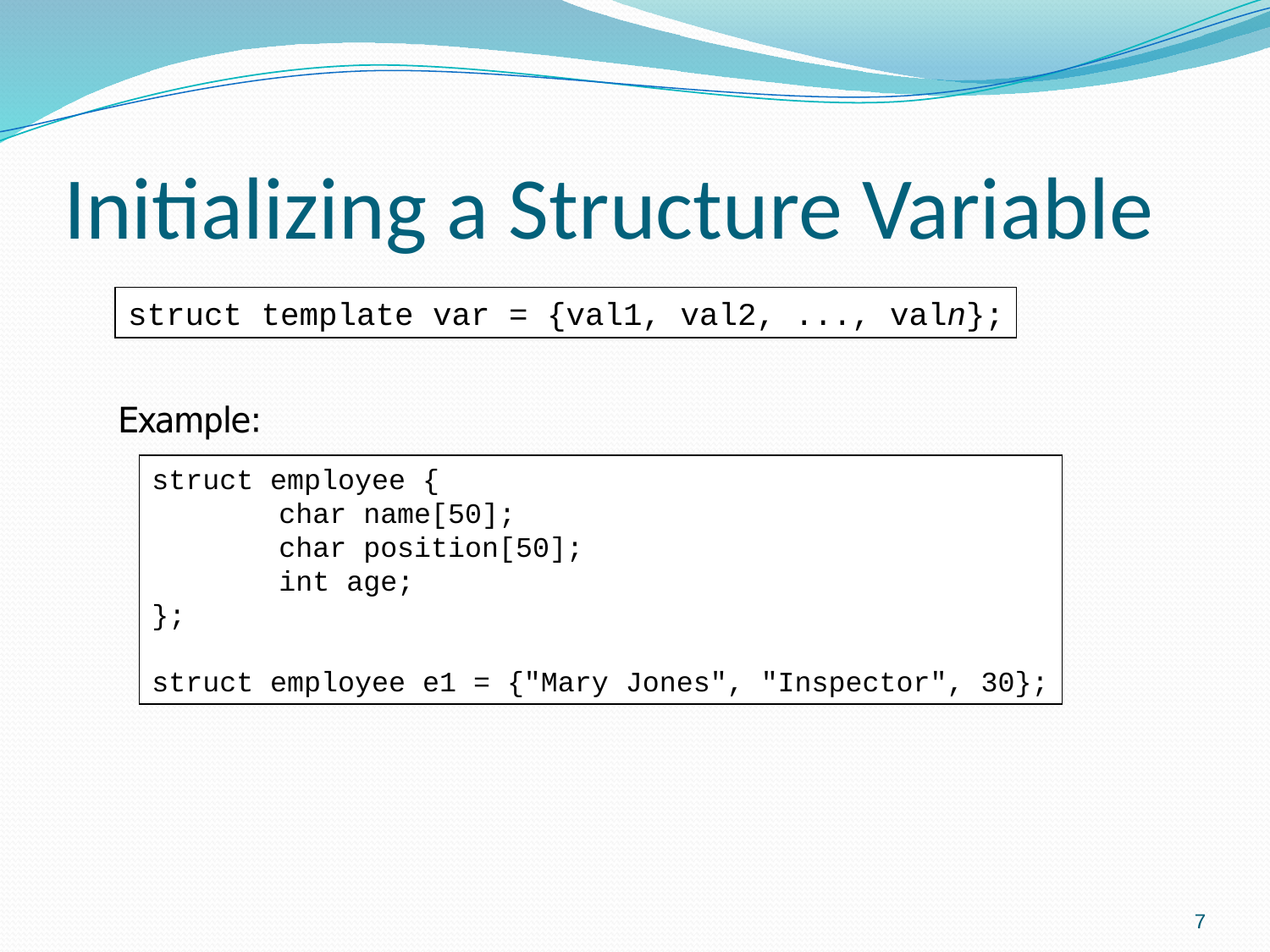

# Initializing a Structure Variable
struct template var = {val1, val2, ..., valn};
Example:
struct employee {
	char name[50];
	char position[50];
	int age;
};

struct employee e1 = {"Mary Jones", "Inspector", 30};
7